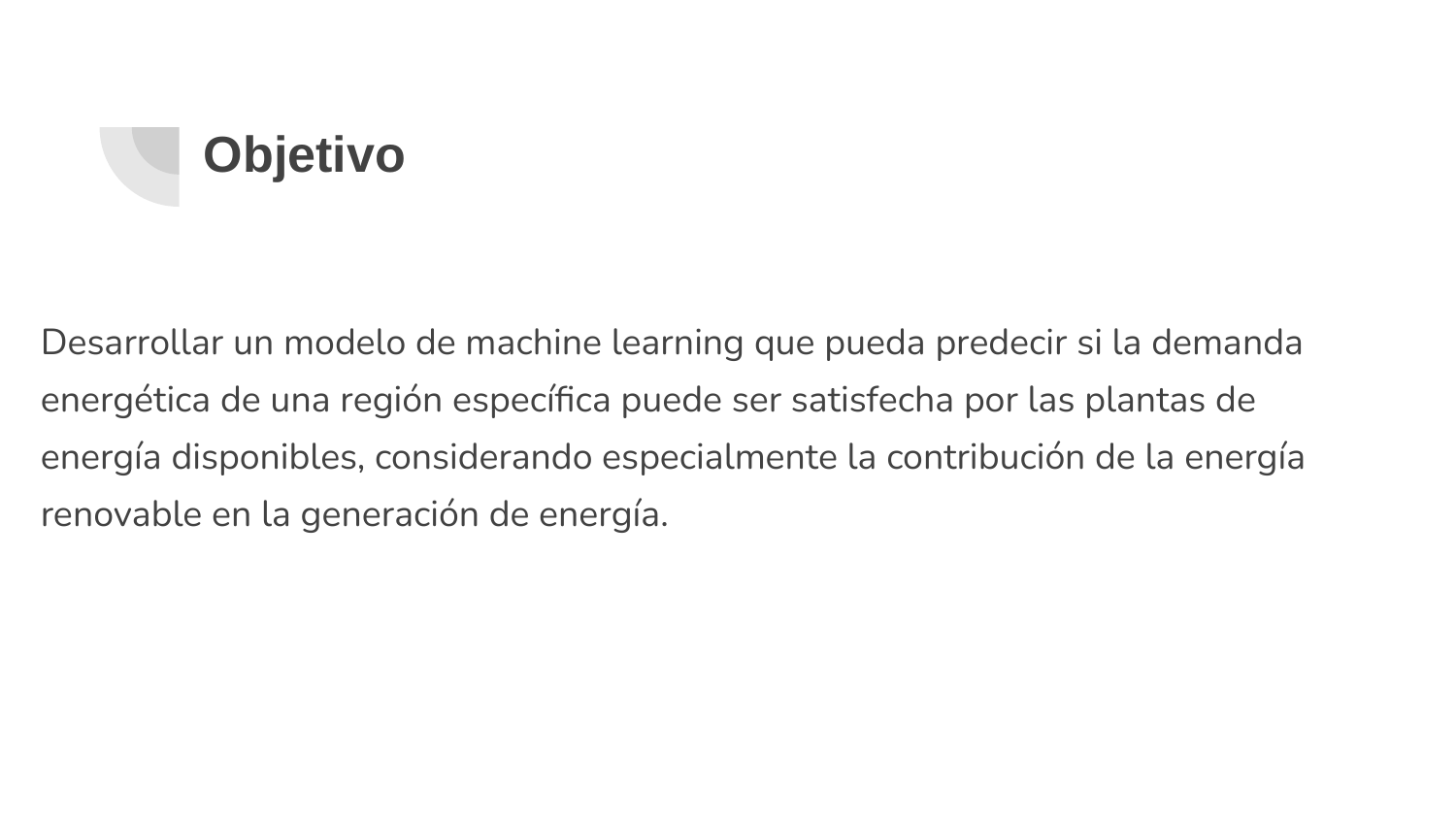

# Objetivo
Desarrollar un modelo de machine learning que pueda predecir si la demanda energética de una región específica puede ser satisfecha por las plantas de energía disponibles, considerando especialmente la contribución de la energía renovable en la generación de energía.